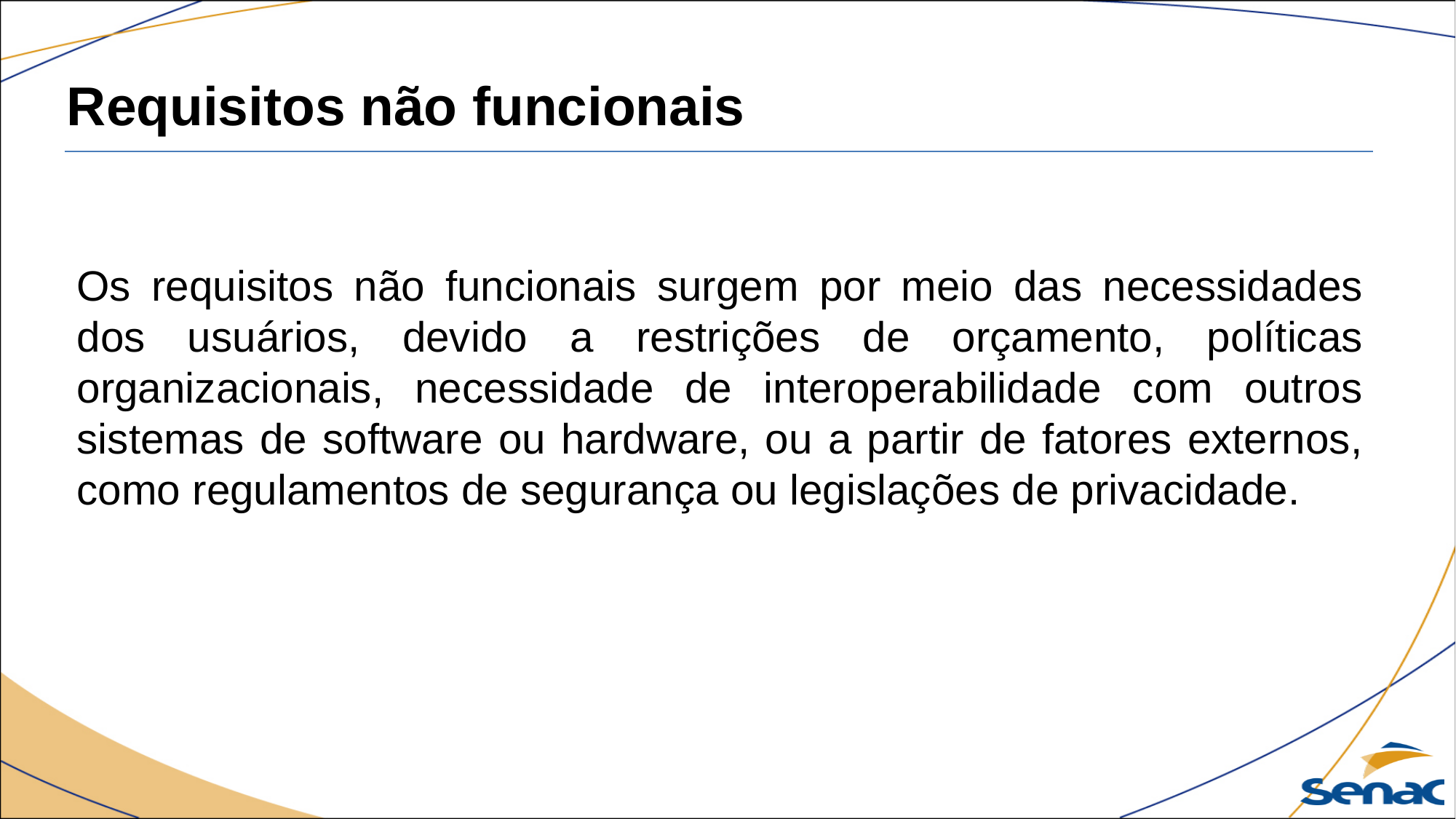

Requisitos não funcionais
Os requisitos não funcionais surgem por meio das necessidades dos usuários, devido a restrições de orçamento, políticas organizacionais, necessidade de interoperabilidade com outros sistemas de software ou hardware, ou a partir de fatores externos, como regulamentos de segurança ou legislações de privacidade.